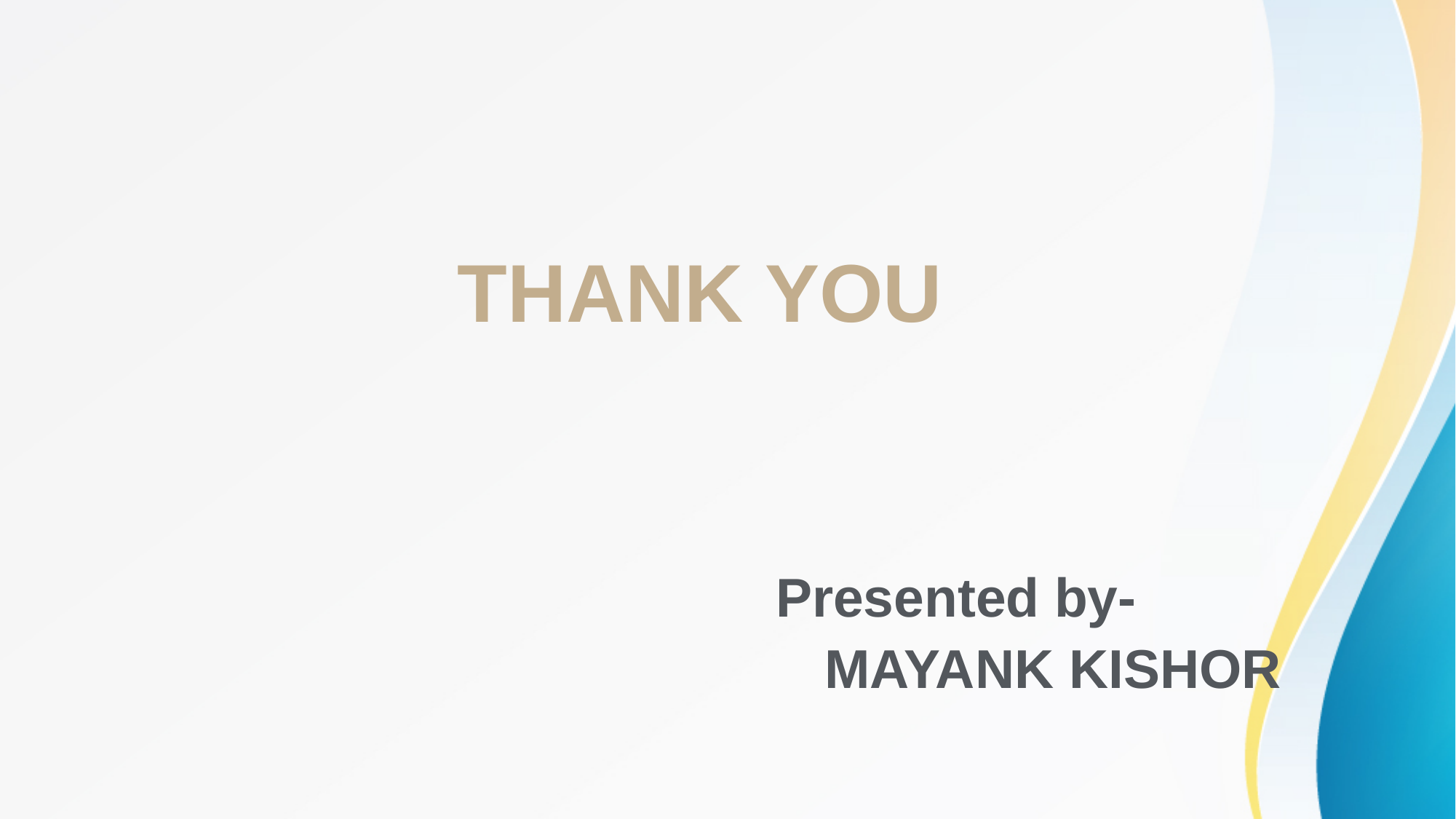

# THANK YOU Presented by- MAYANK KISHOR